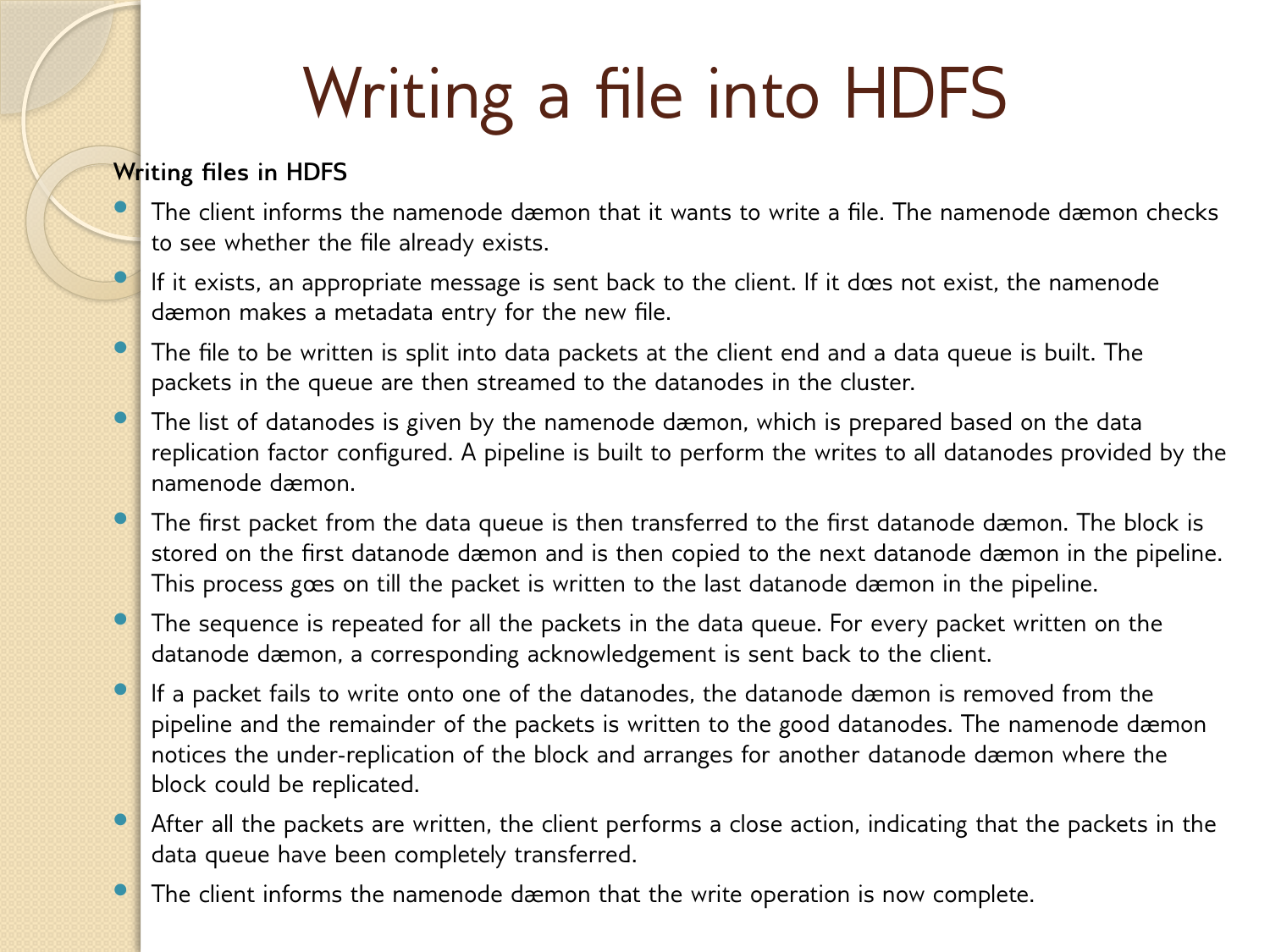

# Writing a file into HDFS
Writing files in HDFS
The client informs the namenode daemon that it wants to write a file. The namenode daemon checks to see whether the file already exists.
If it exists, an appropriate message is sent back to the client. If it does not exist, the namenode daemon makes a metadata entry for the new file.
The file to be written is split into data packets at the client end and a data queue is built. The packets in the queue are then streamed to the datanodes in the cluster.
The list of datanodes is given by the namenode daemon, which is prepared based on the data replication factor configured. A pipeline is built to perform the writes to all datanodes provided by the namenode daemon.
The first packet from the data queue is then transferred to the first datanode daemon. The block is stored on the first datanode daemon and is then copied to the next datanode daemon in the pipeline. This process goes on till the packet is written to the last datanode daemon in the pipeline.
The sequence is repeated for all the packets in the data queue. For every packet written on the datanode daemon, a corresponding acknowledgement is sent back to the client.
If a packet fails to write onto one of the datanodes, the datanode daemon is removed from the pipeline and the remainder of the packets is written to the good datanodes. The namenode daemon notices the under-replication of the block and arranges for another datanode daemon where the block could be replicated.
After all the packets are written, the client performs a close action, indicating that the packets in the data queue have been completely transferred.
The client informs the namenode daemon that the write operation is now complete.